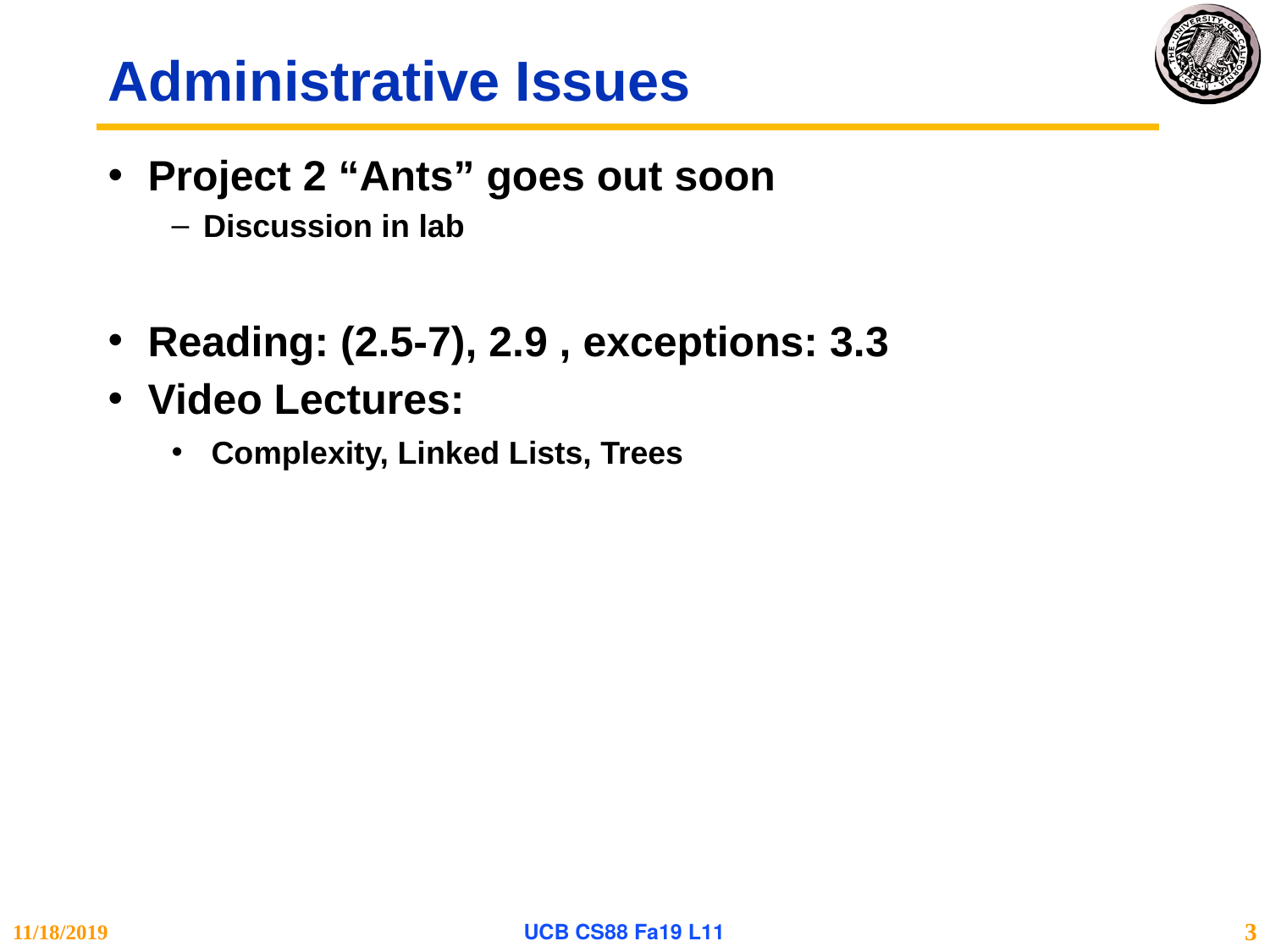

# Administrative Issues
Project 2 “Ants” goes out soon
Discussion in lab

Reading: (2.5-7), 2.9 , exceptions: 3.3
Video Lectures:
Complexity, Linked Lists, Trees

11/18/2019
UCB CS88 Fa19 L11
3